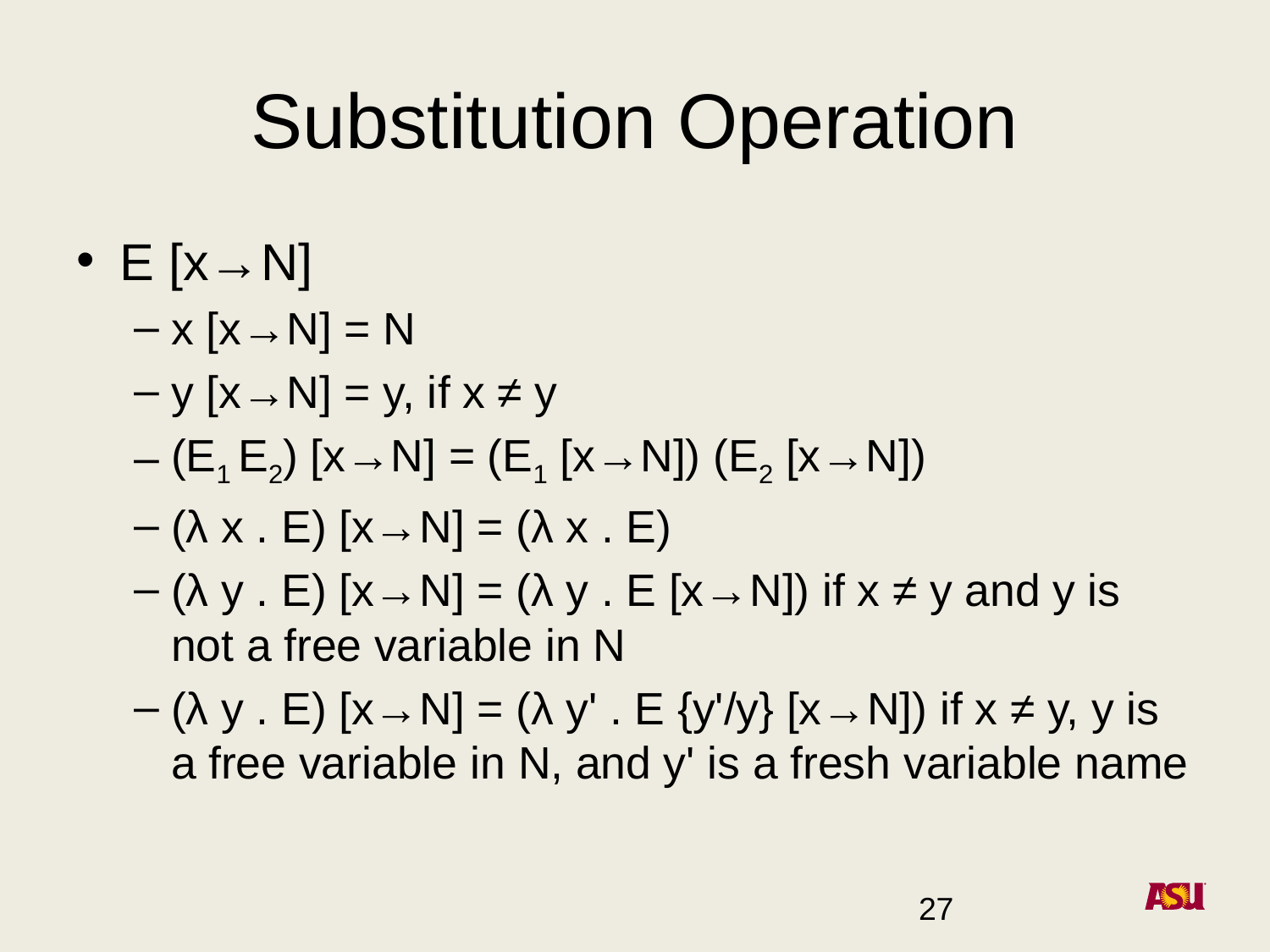

# Substitution Operation
E [x→N]
x [x→N] = N
y [x→N] = y, if x ≠ y
(E1 E2) [x→N] = (E1 [x→N]) (E2 [x→N])
(λ x . E) [x→N] = (λ x . E)
(λ y . E) [x→N] = (λ y . E [x→N]) if x ≠ y and y is not a free variable in N
(λ y . E) [x→N] = (λ y' . E {y'/y} [x→N]) if x ≠ y, y is a free variable in N, and y' is a fresh variable name

27